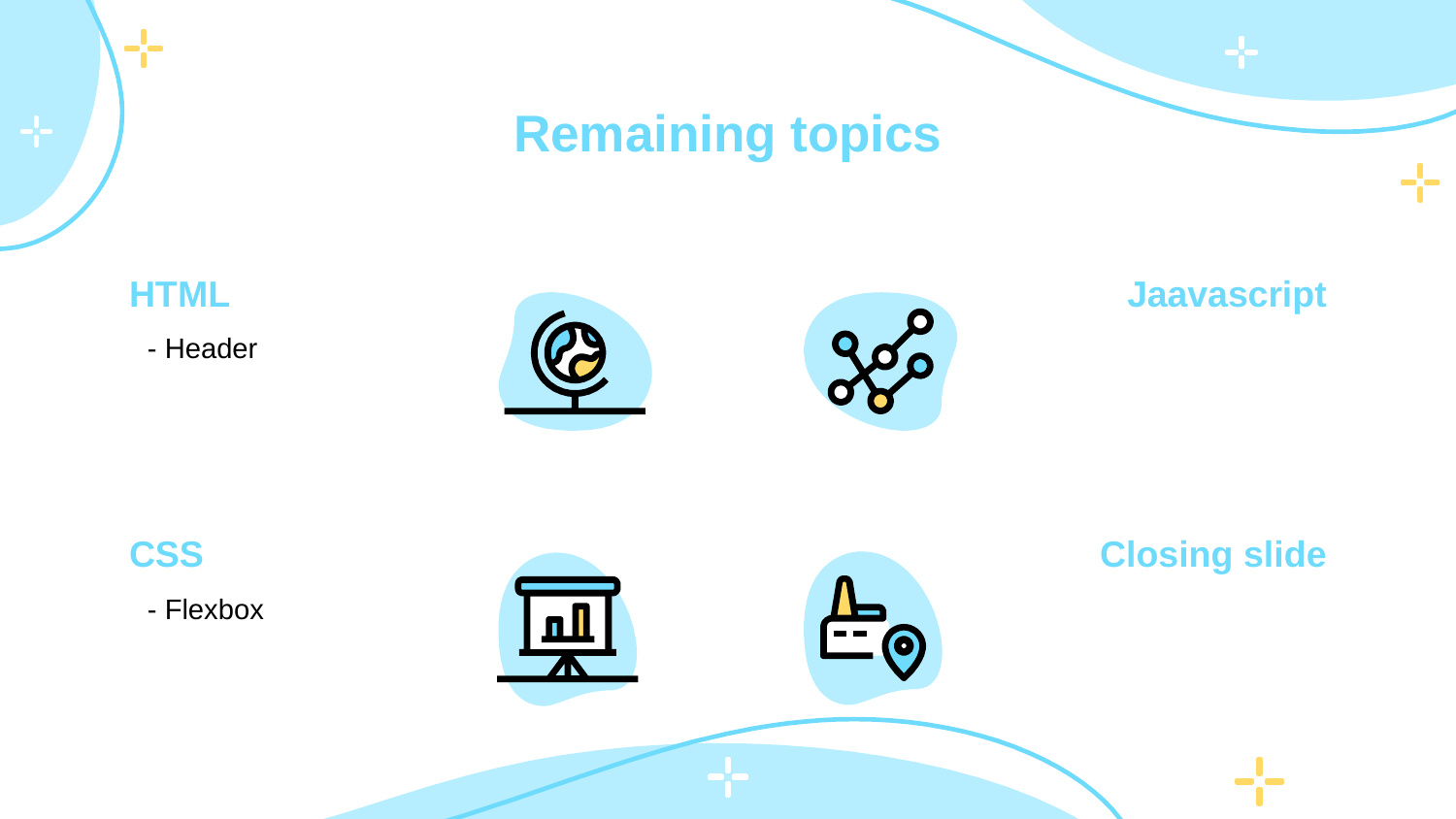

# Remaining topics

HTML
Jaavascript

- Header

CSS
Closing slide

- Flexbox